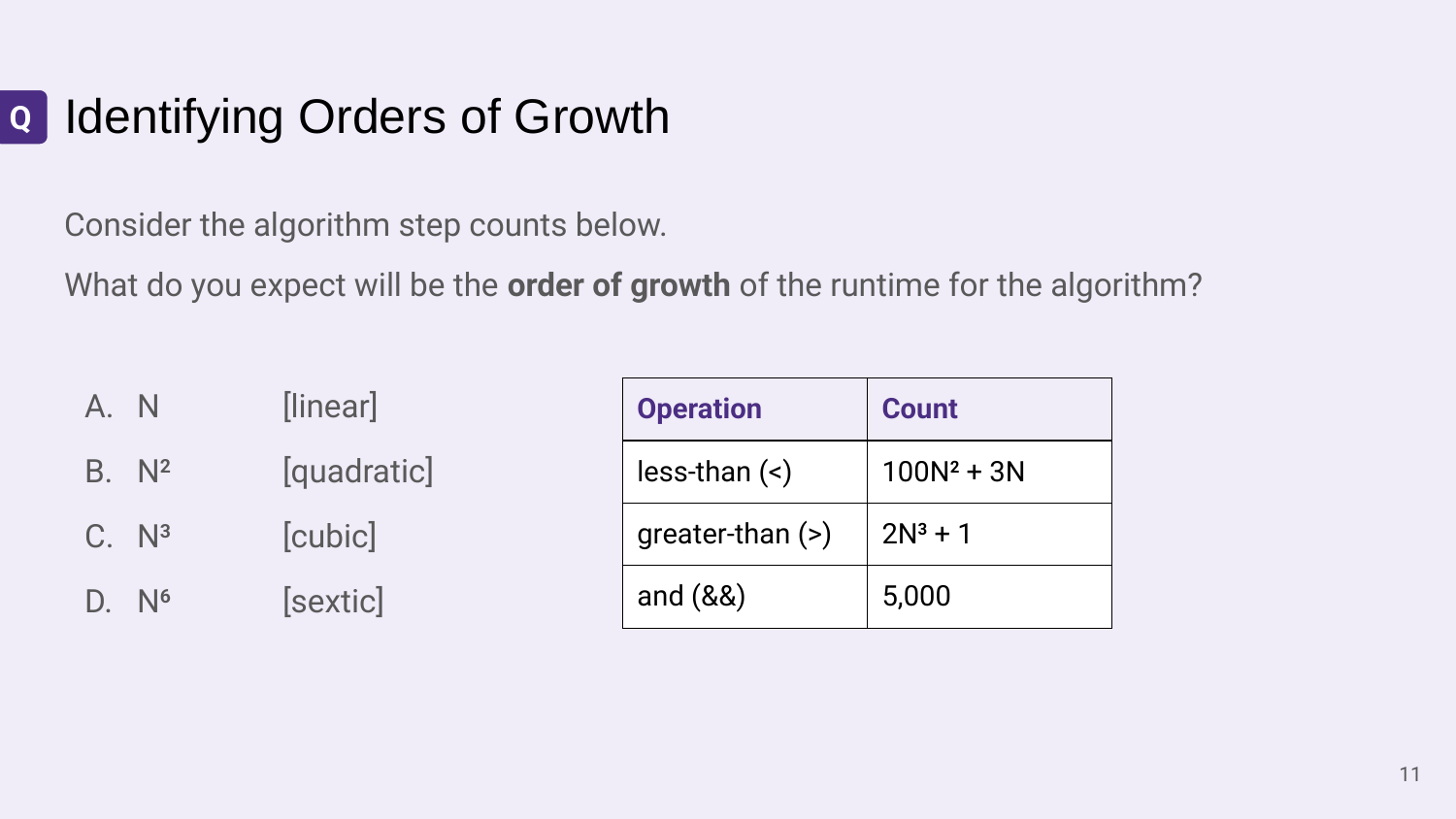

# Identifying Orders of Growth
Q
Consider the algorithm step counts below.
What do you expect will be the order of growth of the runtime for the algorithm?

N	[linear]
N2	[quadratic]
N3	[cubic]
N6	[sextic]
| Operation | Count |
| --- | --- |
| less-than (<) | 100N2 + 3N |
| greater-than (>) | 2N3 + 1 |
| and (&&) | 5,000 |
11